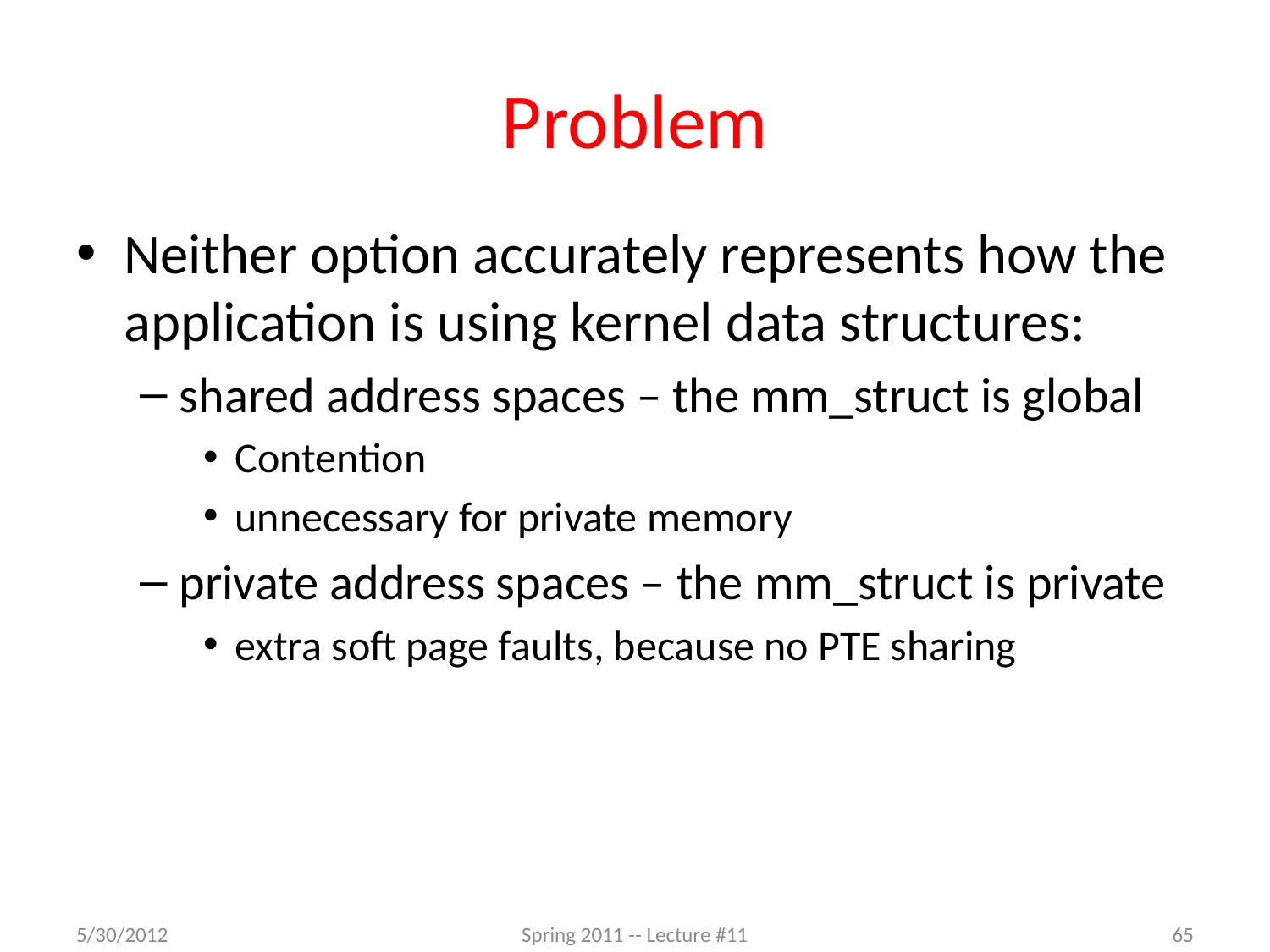

# Problem
Neither option accurately represents how the application is using kernel data structures:
shared address spaces – the mm_struct is global
Contention
unnecessary for private memory
private address spaces – the mm_struct is private
extra soft page faults, because no PTE sharing
5/30/2012
Spring 2011 -- Lecture #11
65